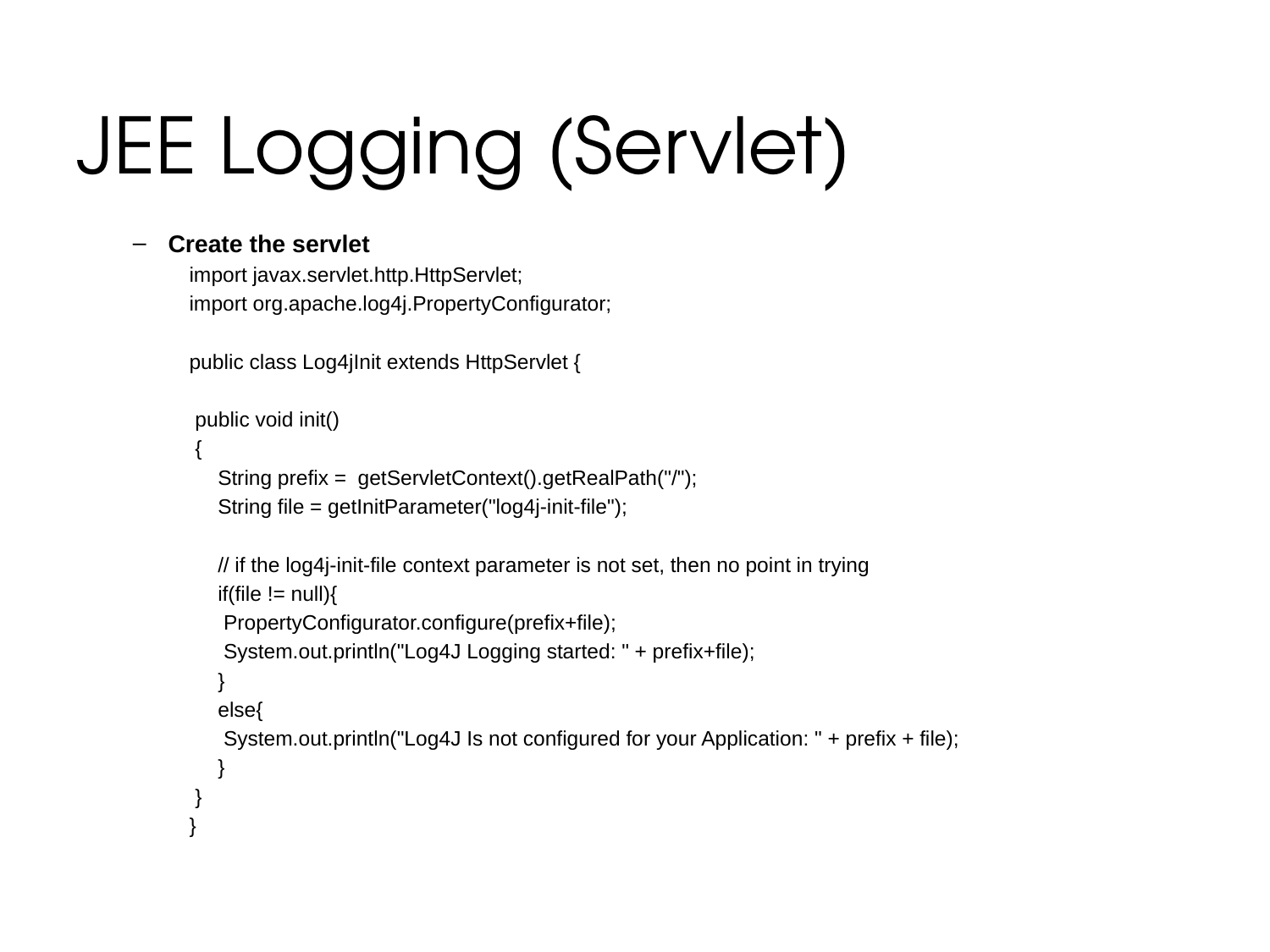

# JEE Logging (Servlet)
Create the servlet
import javax.servlet.http.HttpServlet;
import org.apache.log4j.PropertyConfigurator;

public class Log4jInit extends HttpServlet {

 public void init()
 {
     String prefix =  getServletContext().getRealPath("/");
     String file = getInitParameter("log4j-init-file");

     // if the log4j-init-file context parameter is not set, then no point in trying
     if(file != null){
      PropertyConfigurator.configure(prefix+file);
      System.out.println("Log4J Logging started: " + prefix+file);
     }
     else{
      System.out.println("Log4J Is not configured for your Application: " + prefix + file);
     }
 }
}